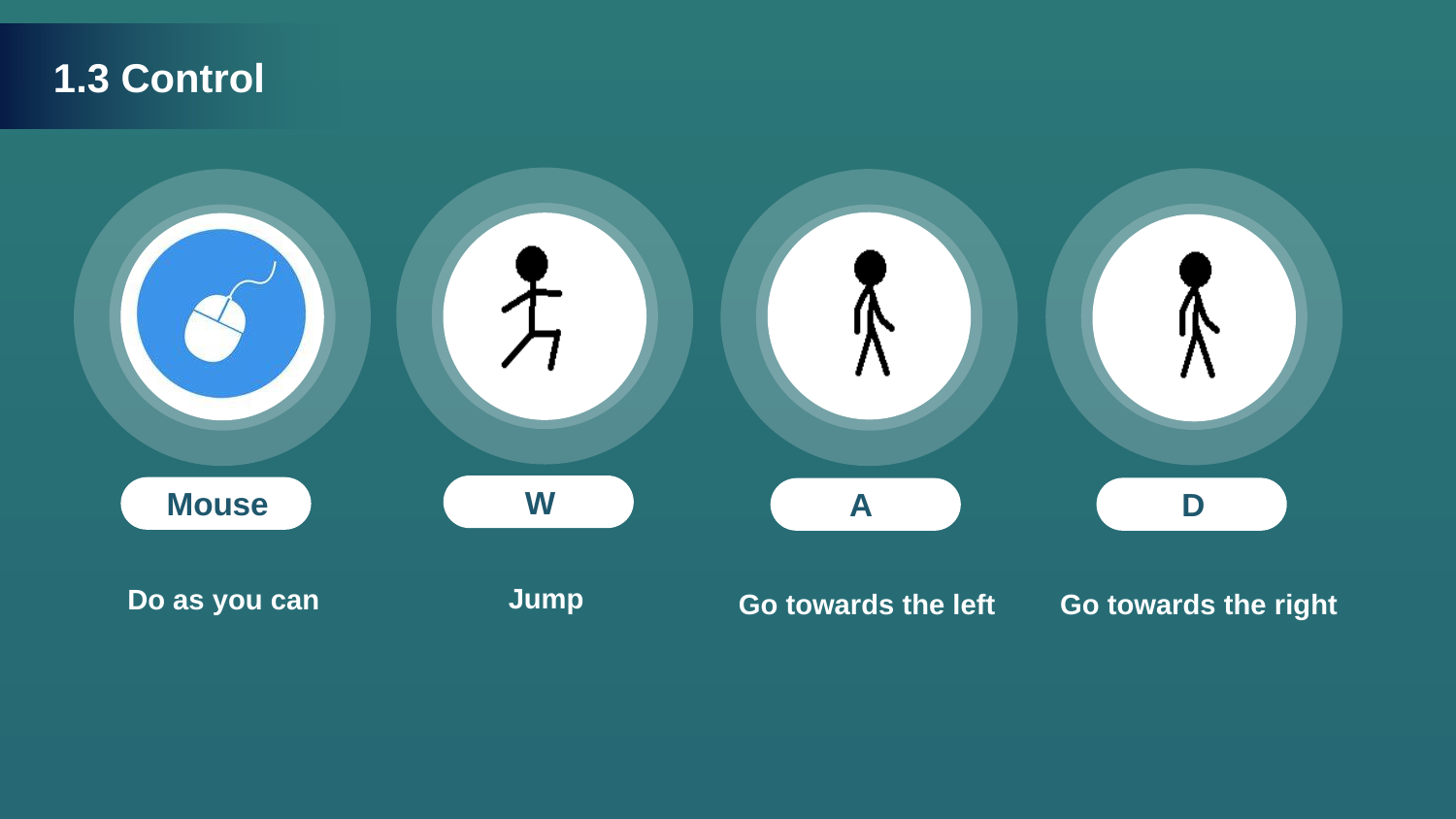

1.3 Control

W

Mouse

A

D

Jump
Do as you can
Go towards the left
Go towards the right